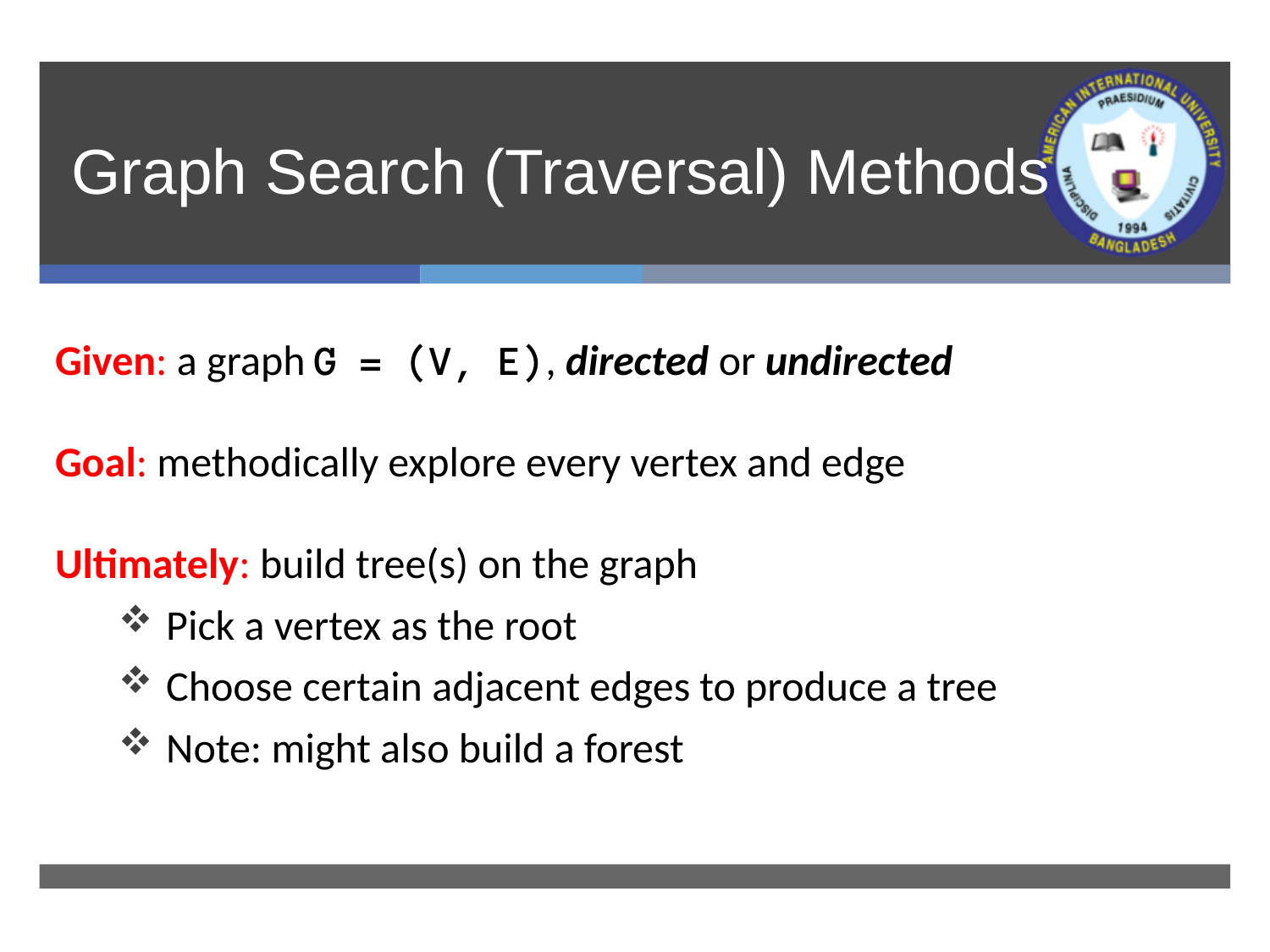

# Graph Search (Traversal) Methods
Given: a graph G = (V, E), directed or undirected

Goal: methodically explore every vertex and edge

Ultimately: build tree(s) on the graph
Pick a vertex as the root
Choose certain adjacent edges to produce a tree
Note: might also build a forest